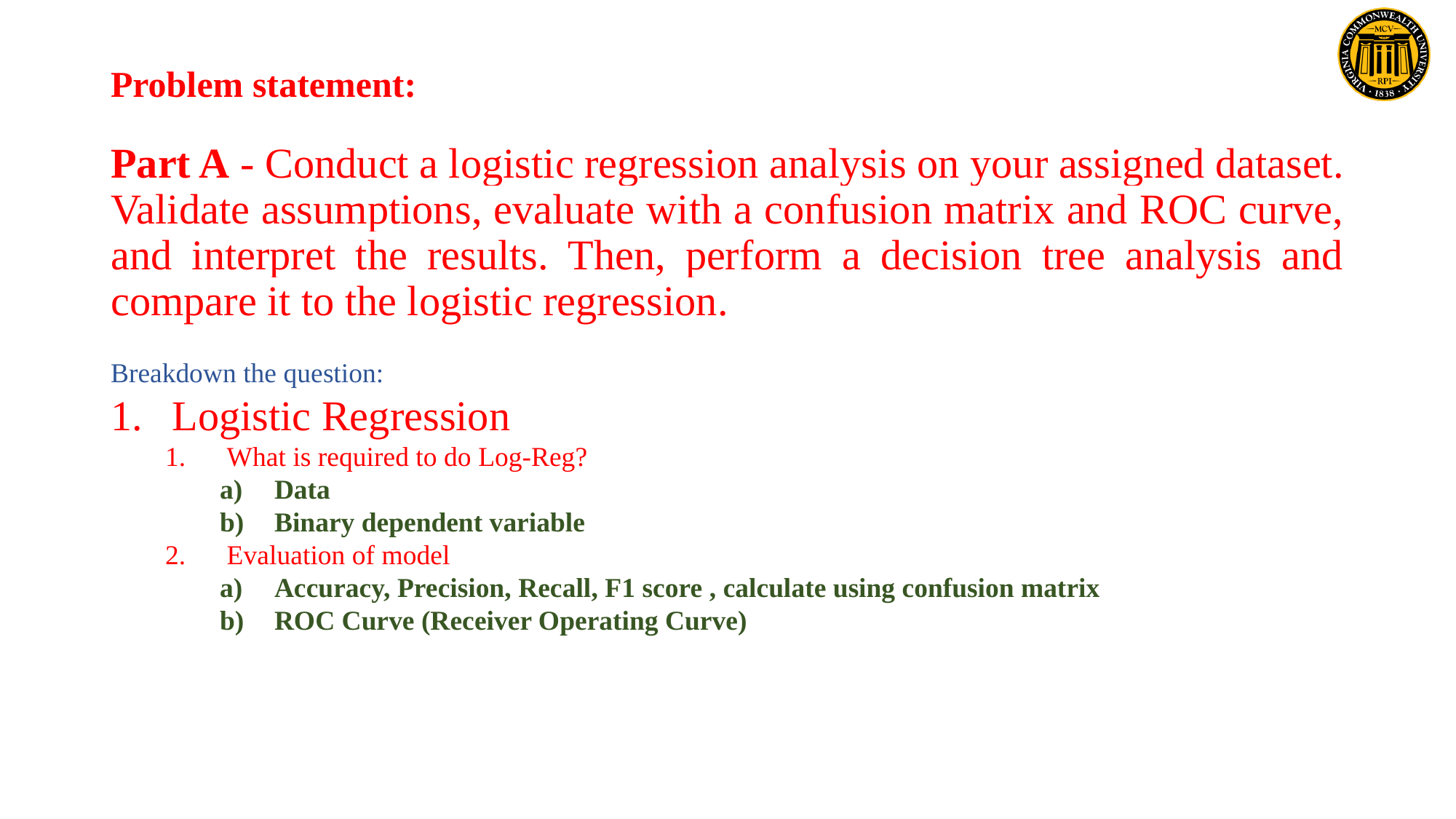

Problem statement:
Part A - Conduct a logistic regression analysis on your assigned dataset. Validate assumptions, evaluate with a confusion matrix and ROC curve, and interpret the results. Then, perform a decision tree analysis and compare it to the logistic regression.

Breakdown the question:
Logistic Regression
What is required to do Log-Reg?
Data
Binary dependent variable
Evaluation of model
Accuracy, Precision, Recall, F1 score , calculate using confusion matrix
ROC Curve (Receiver Operating Curve)